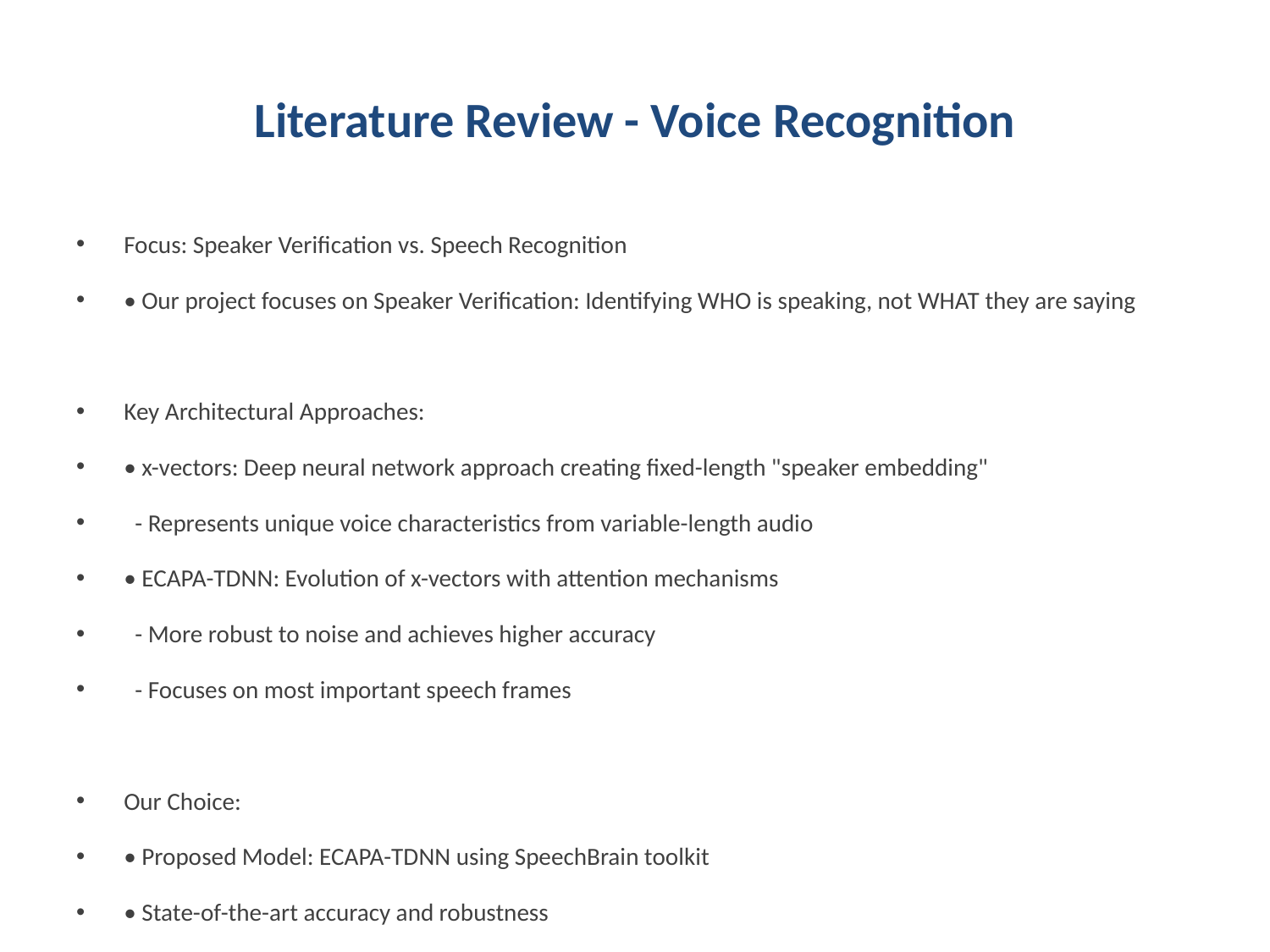

# Literature Review - Voice Recognition
Focus: Speaker Verification vs. Speech Recognition
• Our project focuses on Speaker Verification: Identifying WHO is speaking, not WHAT they are saying

Key Architectural Approaches:
• x-vectors: Deep neural network approach creating fixed-length "speaker embedding"
  - Represents unique voice characteristics from variable-length audio
• ECAPA-TDNN: Evolution of x-vectors with attention mechanisms
  - More robust to noise and achieves higher accuracy
  - Focuses on most important speech frames

Our Choice:
• Proposed Model: ECAPA-TDNN using SpeechBrain toolkit
• State-of-the-art accuracy and robustness